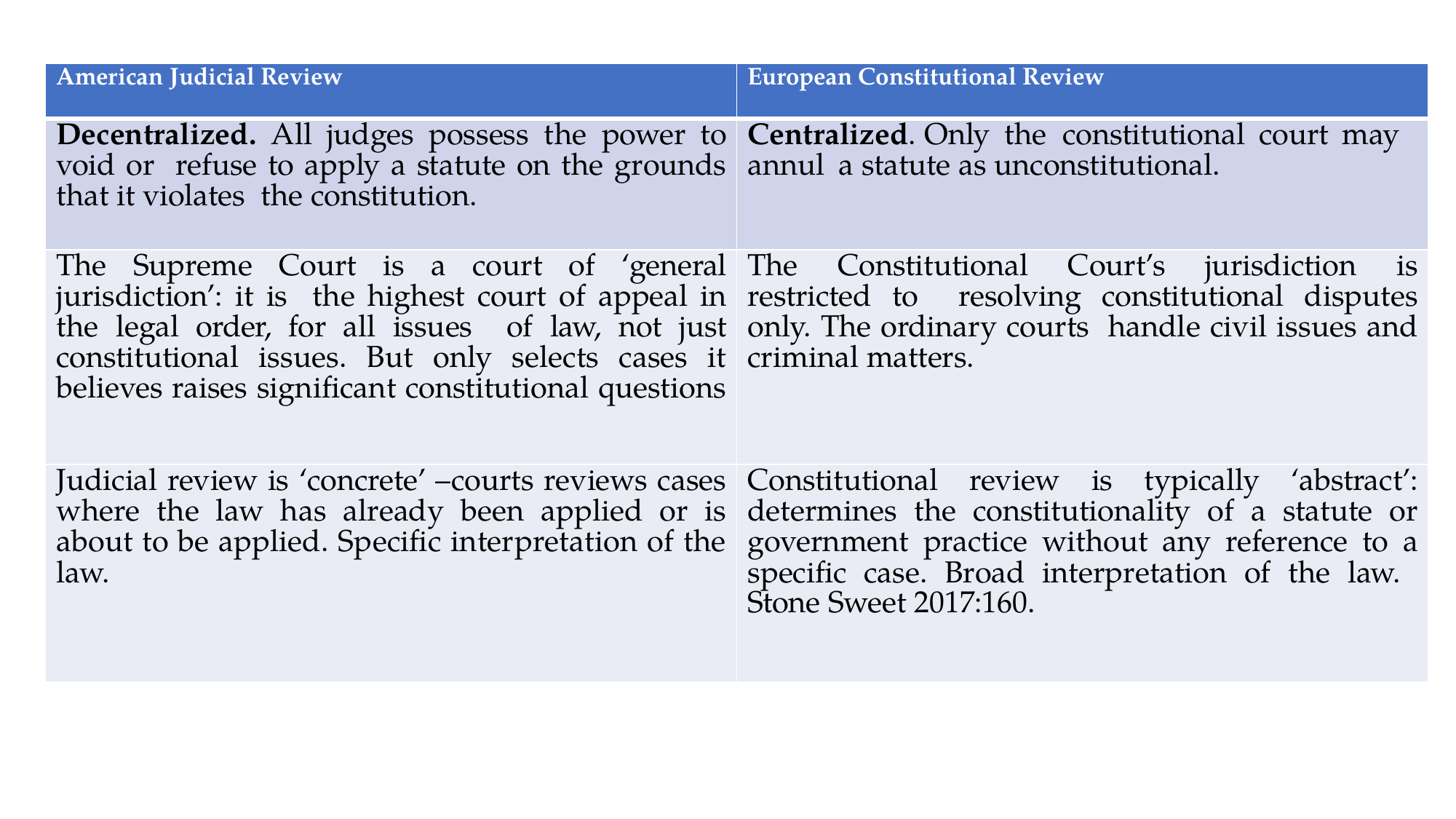

| American Judicial Review | European Constitutional Review |
| --- | --- |
| Decentralized. All judges possess the power to void or refuse to apply a statute on the grounds that it violates the constitution. | Centralized. Only the constitutional court may annul a statute as unconstitutional. |
| The Supreme Court is a court of ‘general jurisdiction’: it is the highest court of appeal in the legal order, for all issues of law, not just constitutional issues. But only selects cases it believes raises significant constitutional questions | The Constitutional Court’s jurisdiction is restricted to resolving constitutional disputes only. The ordinary courts handle civil issues and criminal matters. |
| Judicial review is ‘concrete’ –courts reviews cases where the law has already been applied or is about to be applied. Specific interpretation of the law. | Constitutional review is typically ‘abstract’: determines the constitutionality of a statute or government practice without any reference to a specific case. Broad interpretation of the law. Stone Sweet 2017:160. |